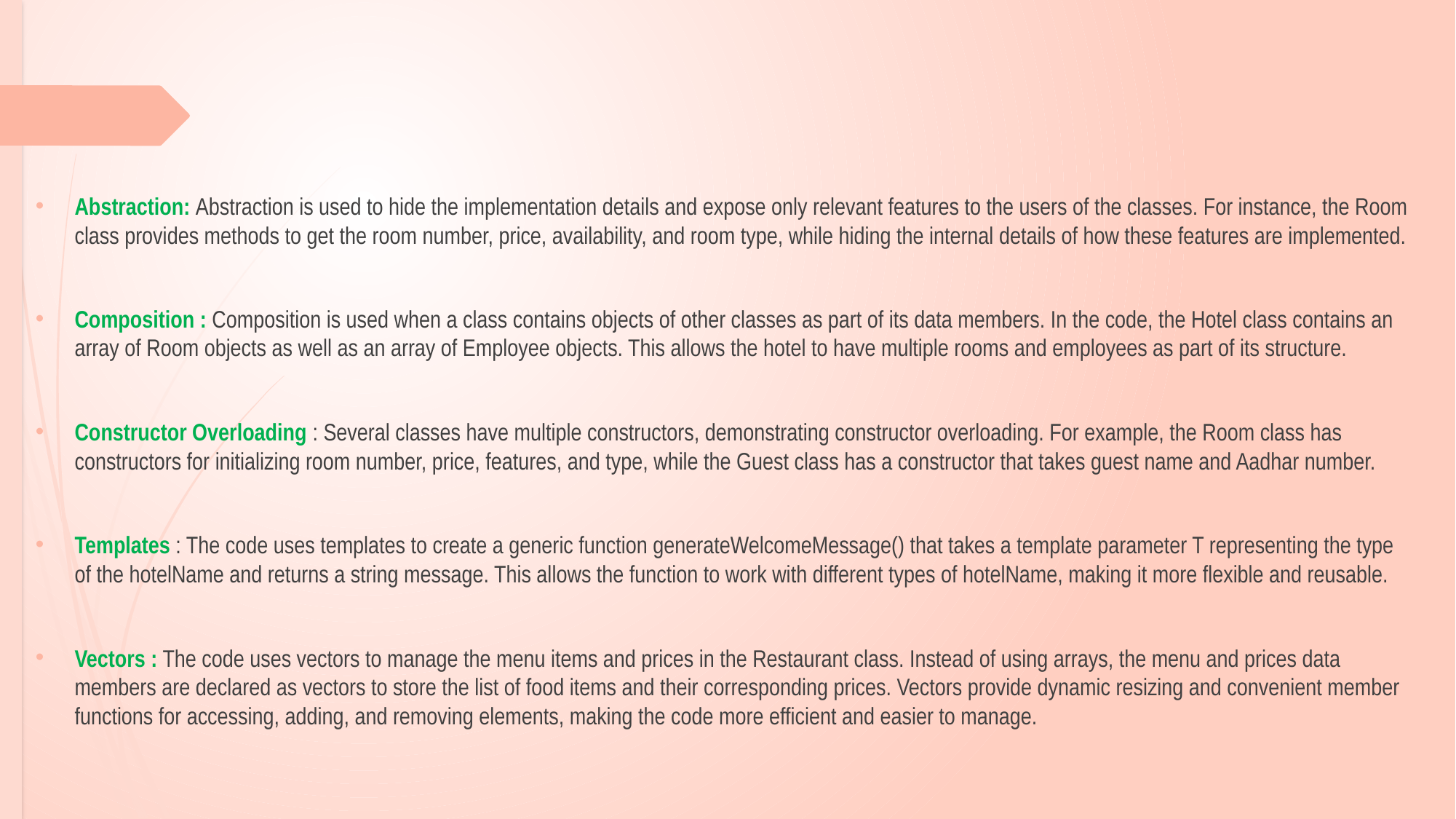

Abstraction: Abstraction is used to hide the implementation details and expose only relevant features to the users of the classes. For instance, the Room class provides methods to get the room number, price, availability, and room type, while hiding the internal details of how these features are implemented.

Composition : Composition is used when a class contains objects of other classes as part of its data members. In the code, the Hotel class contains an array of Room objects as well as an array of Employee objects. This allows the hotel to have multiple rooms and employees as part of its structure.

Constructor Overloading : Several classes have multiple constructors, demonstrating constructor overloading. For example, the Room class has constructors for initializing room number, price, features, and type, while the Guest class has a constructor that takes guest name and Aadhar number.

Templates : The code uses templates to create a generic function generateWelcomeMessage() that takes a template parameter T representing the type of the hotelName and returns a string message. This allows the function to work with different types of hotelName, making it more flexible and reusable.

Vectors : The code uses vectors to manage the menu items and prices in the Restaurant class. Instead of using arrays, the menu and prices data members are declared as vectors to store the list of food items and their corresponding prices. Vectors provide dynamic resizing and convenient member functions for accessing, adding, and removing elements, making the code more efficient and easier to manage.